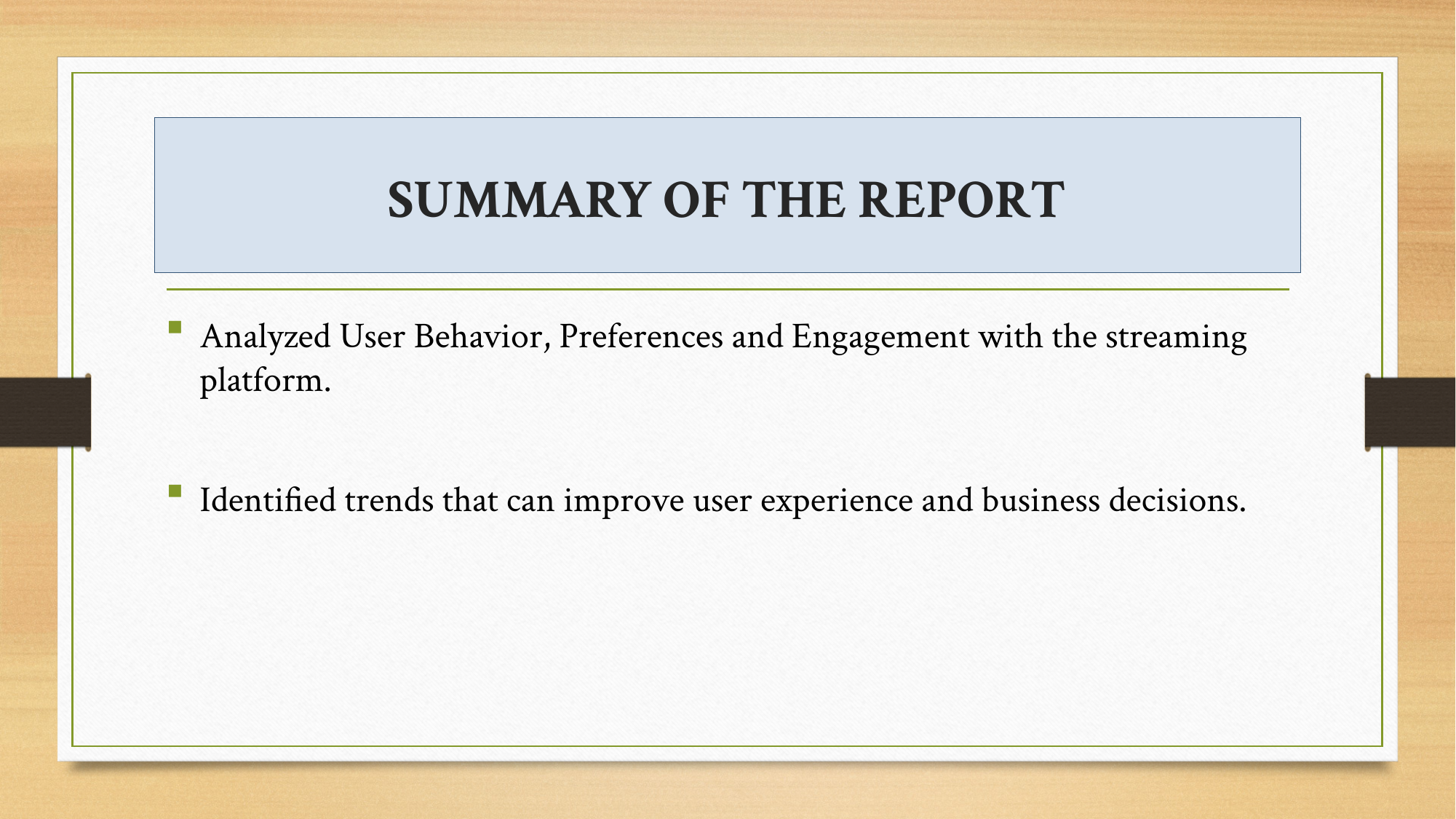

# SUMMARY OF THE REPORT
Analyzed User Behavior, Preferences and Engagement with the streaming platform.

Identified trends that can improve user experience and business decisions.